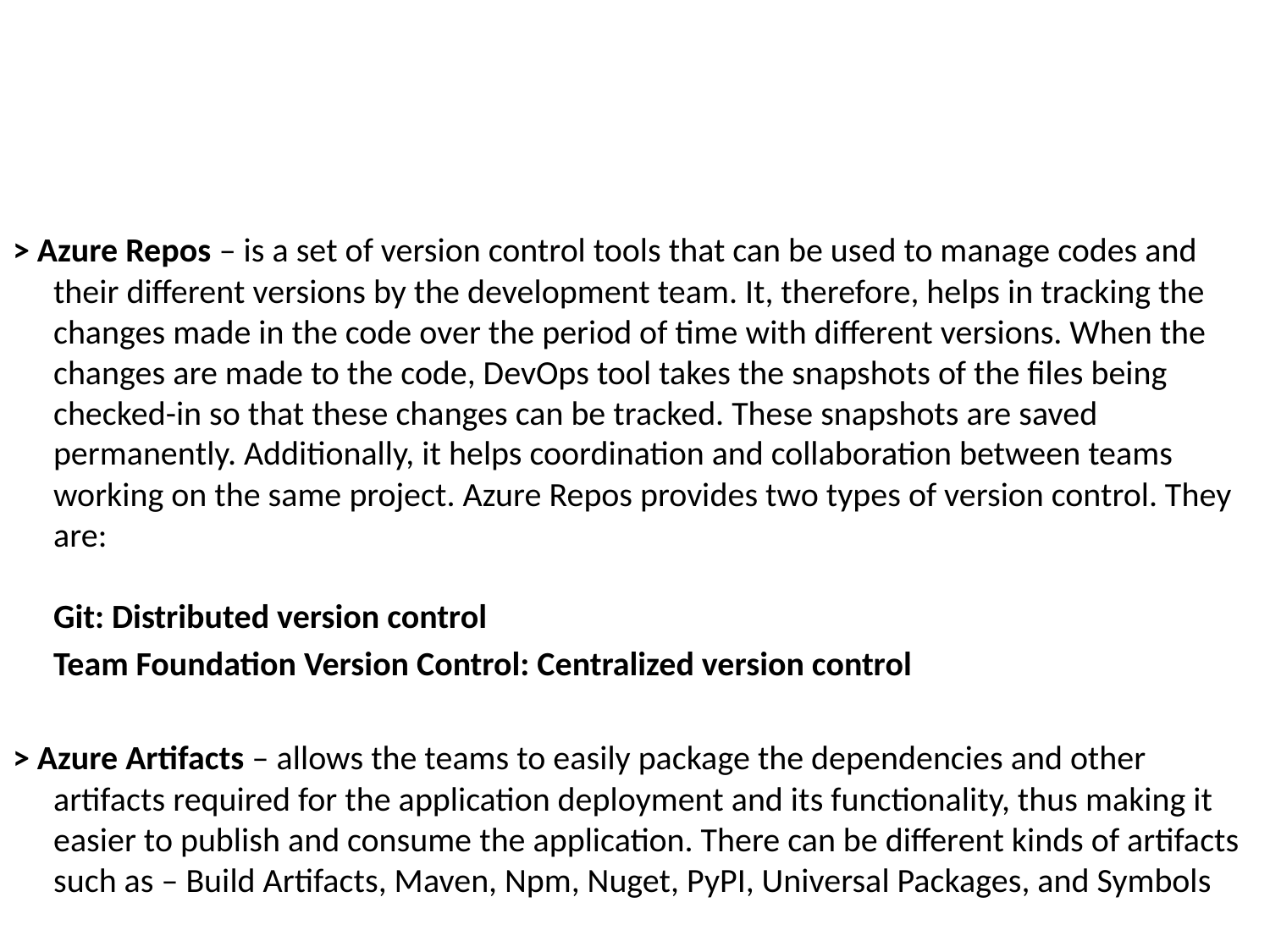

#
> Azure Repos – is a set of version control tools that can be used to manage codes and their different versions by the development team. It, therefore, helps in tracking the changes made in the code over the period of time with different versions. When the changes are made to the code, DevOps tool takes the snapshots of the files being checked-in so that these changes can be tracked. These snapshots are saved permanently. Additionally, it helps coordination and collaboration between teams working on the same project. Azure Repos provides two types of version control. They are:
Git: Distributed version control
	Team Foundation Version Control: Centralized version control

> Azure Artifacts – allows the teams to easily package the dependencies and other artifacts required for the application deployment and its functionality, thus making it easier to publish and consume the application. There can be different kinds of artifacts such as – Build Artifacts, Maven, Npm, Nuget, PyPI, Universal Packages, and Symbols